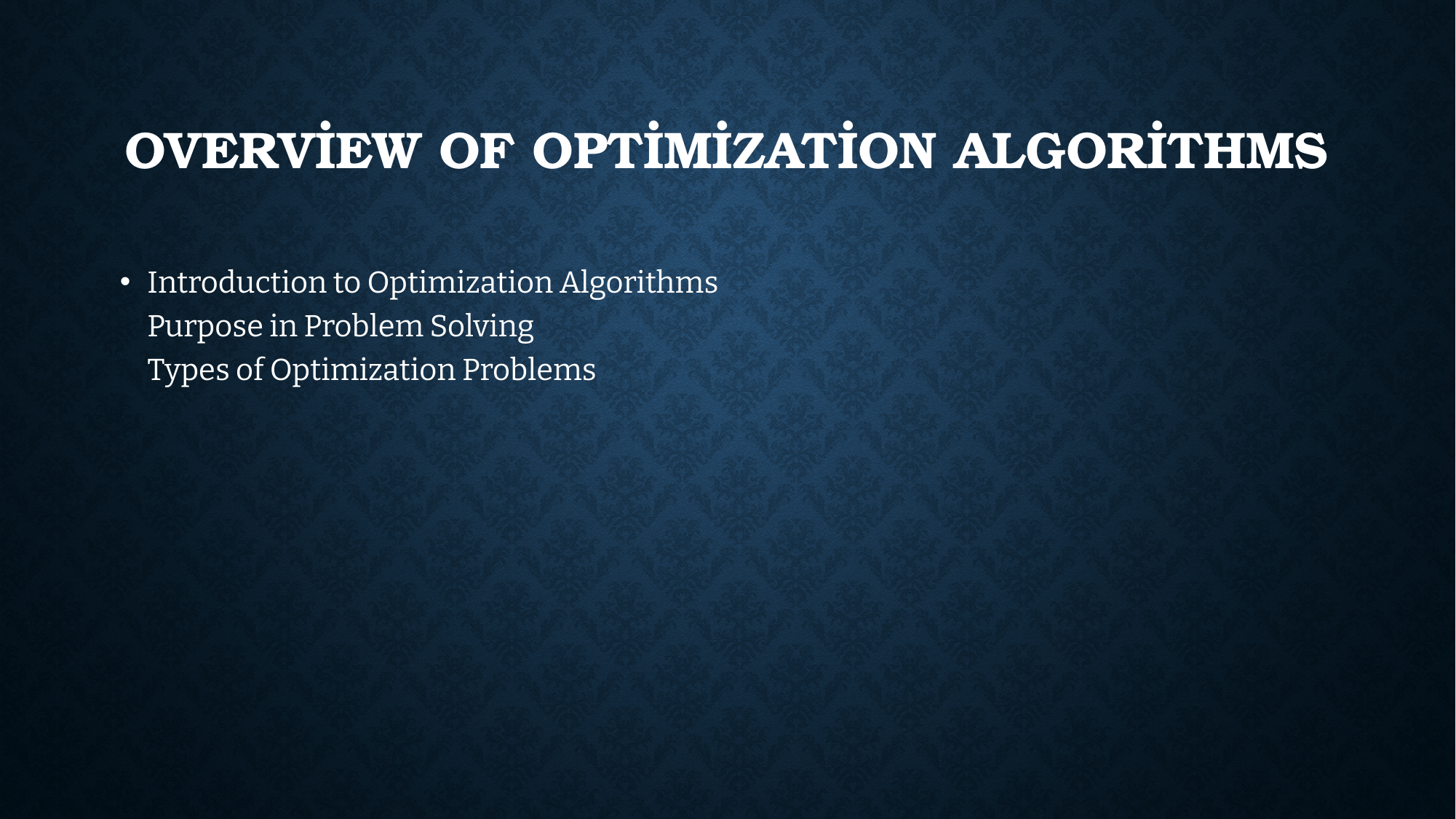

# Overview of Optimization Algorithms
Introduction to Optimization Algorithms
Purpose in Problem Solving
Types of Optimization Problems